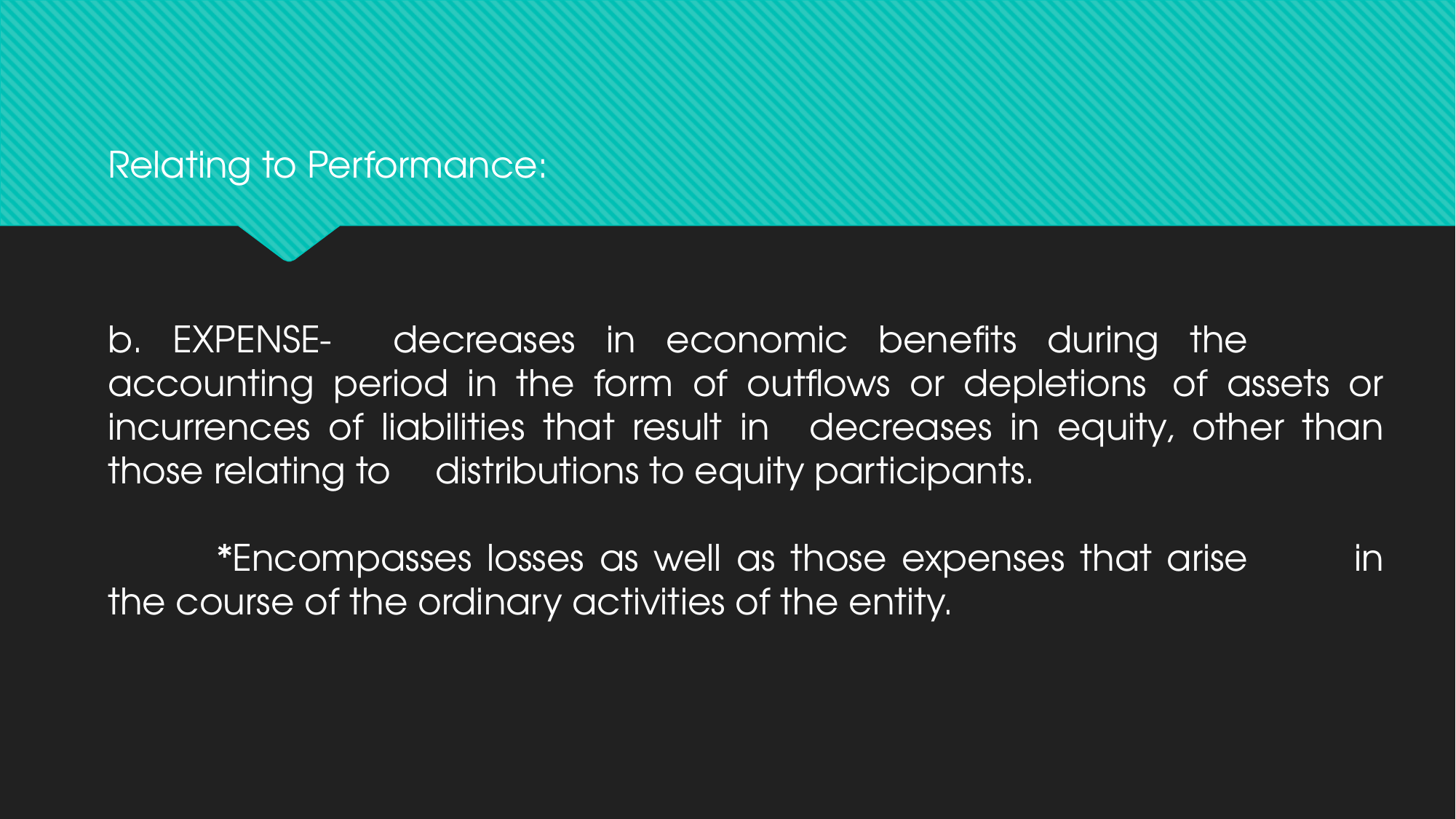

Relating to Performance:

b. EXPENSE-  decreases in economic benefits during the 	accounting period in the form of outflows or depletions 	of assets or incurrences of liabilities that result in 	decreases in equity, other than those relating to 	distributions to equity participants.

	*Encompasses losses as well as those expenses that arise 	in the course of the ordinary activities of the entity.